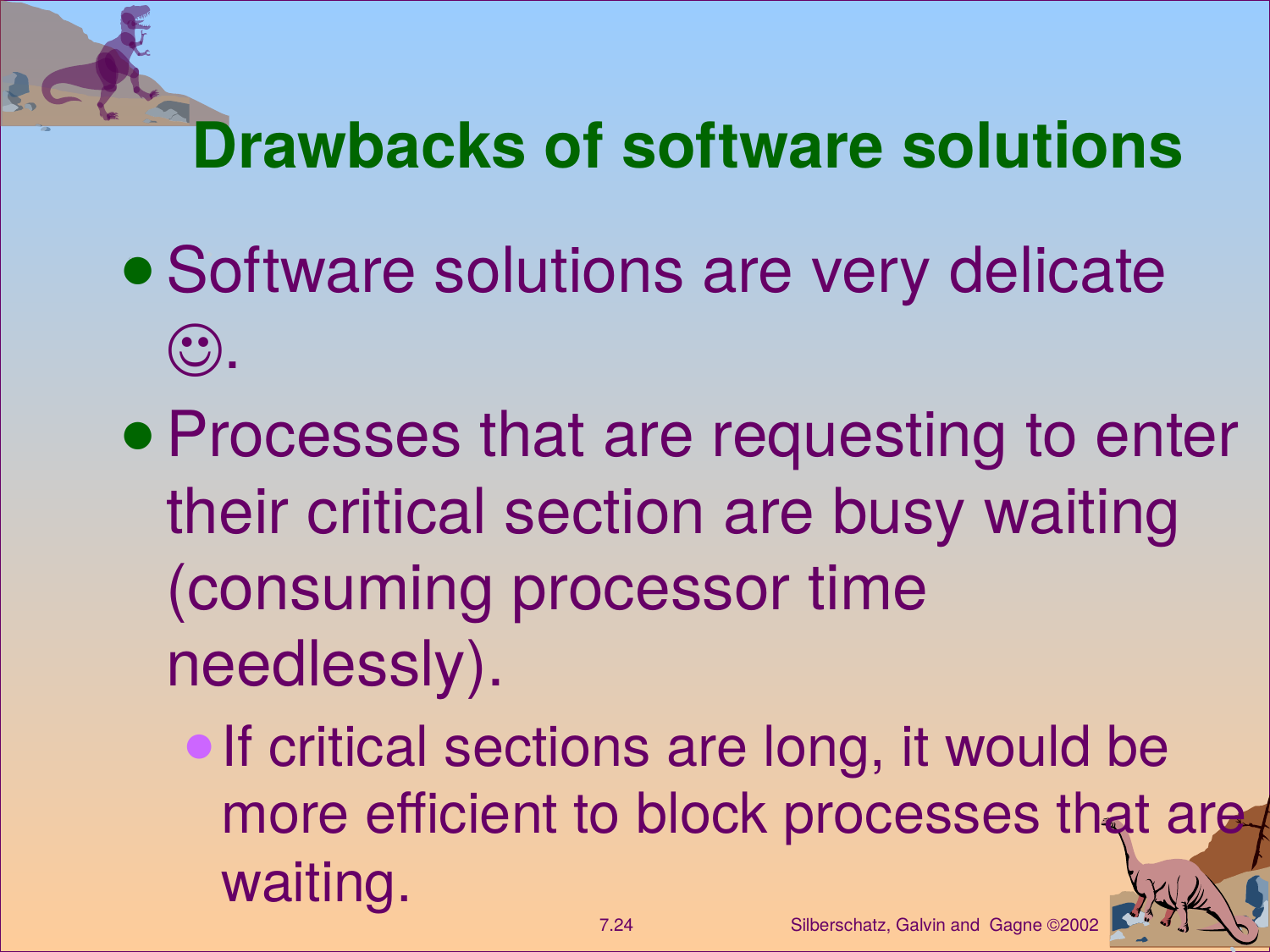

# Drawbacks of software solutions
Software solutions are very delicate ☺.
Processes that are requesting to enter their critical section are busy waiting (consuming processor time needlessly).
If critical sections are long, it would be more efficient to block processes that are waiting.